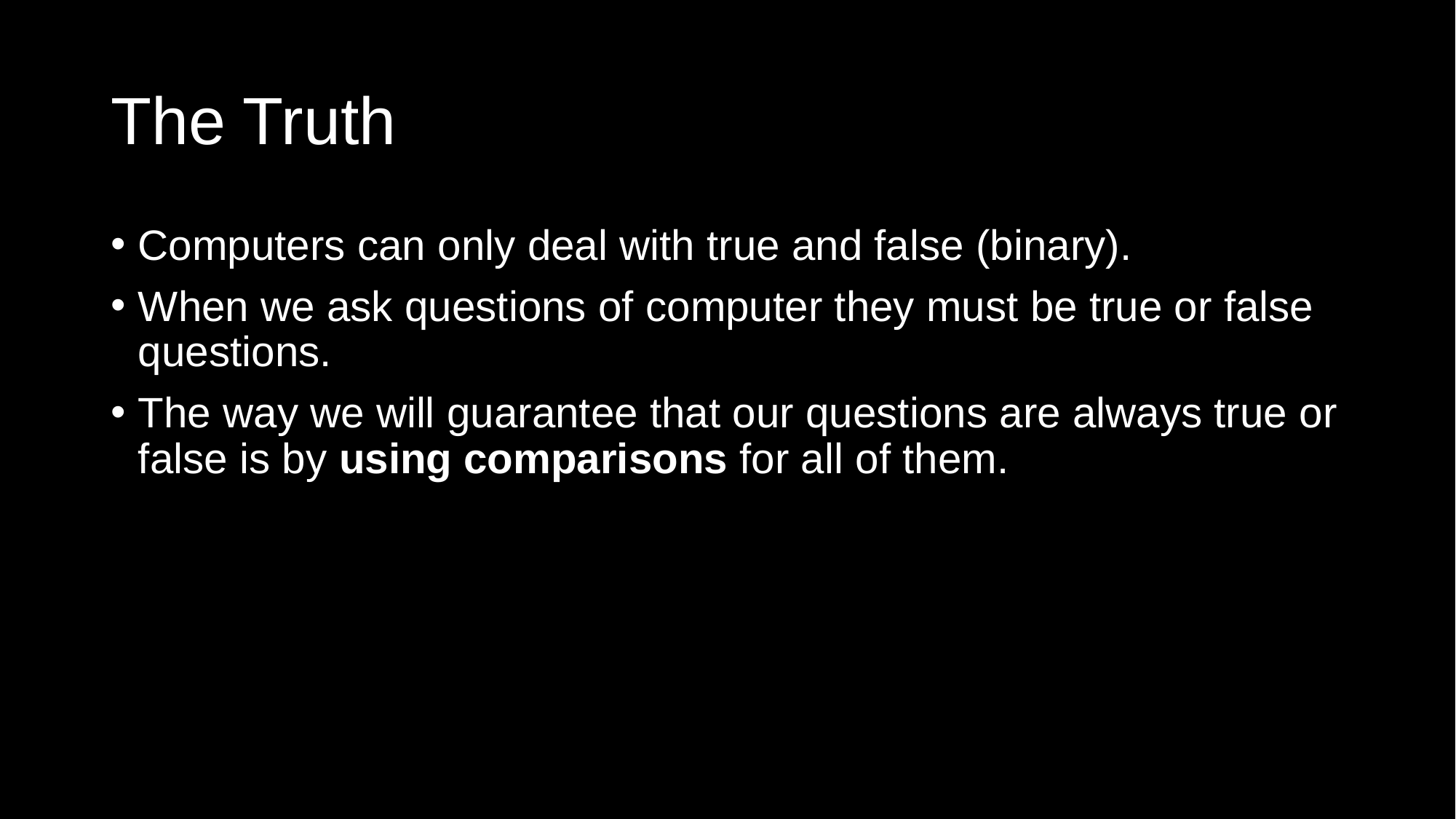

# The Truth
Computers can only deal with true and false (binary).
When we ask questions of computer they must be true or false questions.
The way we will guarantee that our questions are always true or false is by using comparisons for all of them.